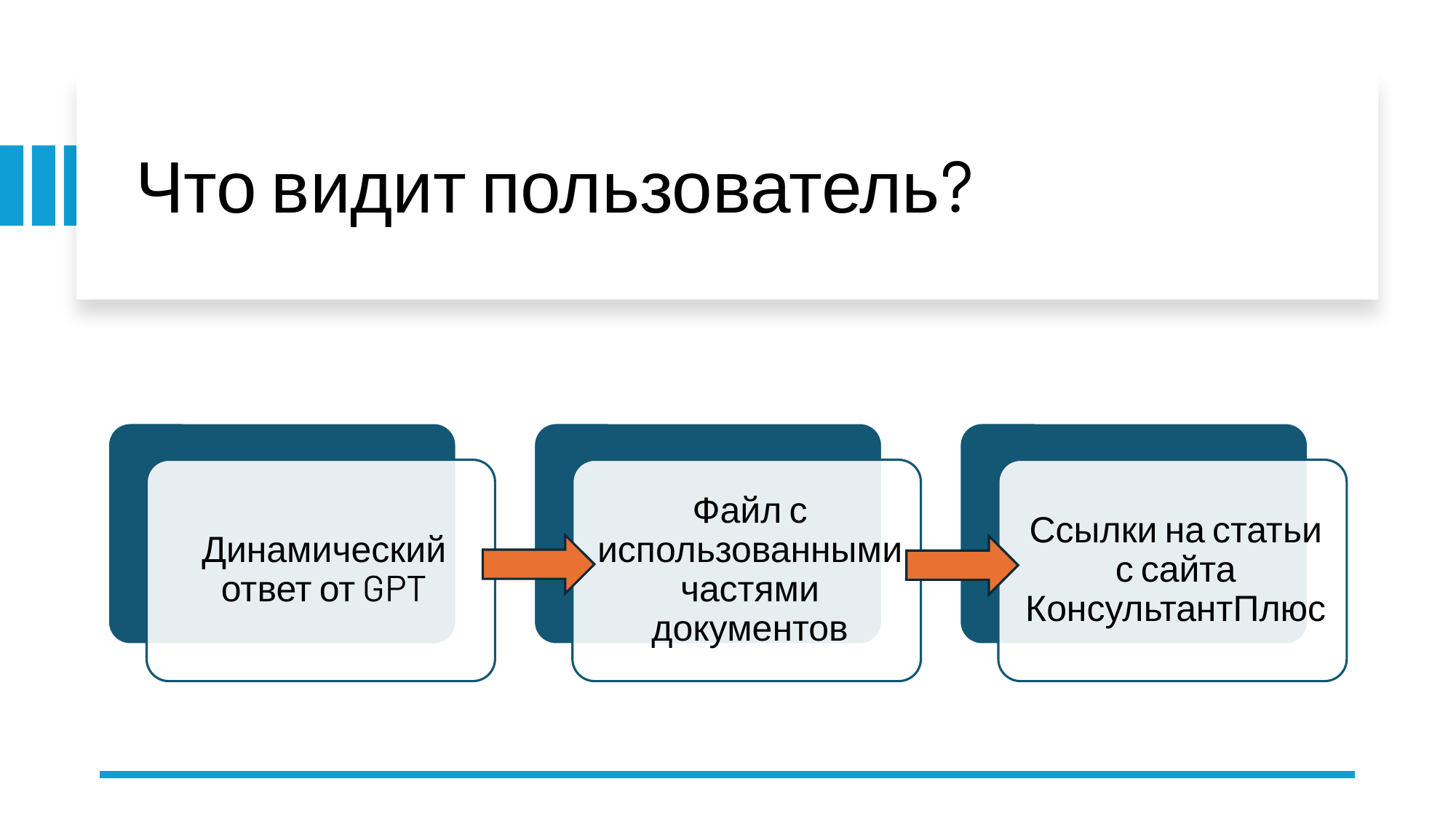

# Что видит пользователь?

Динамический ответ от GPT
Файл с использованными частями документов
Ссылки на статьи с сайта КонсультантПлюс